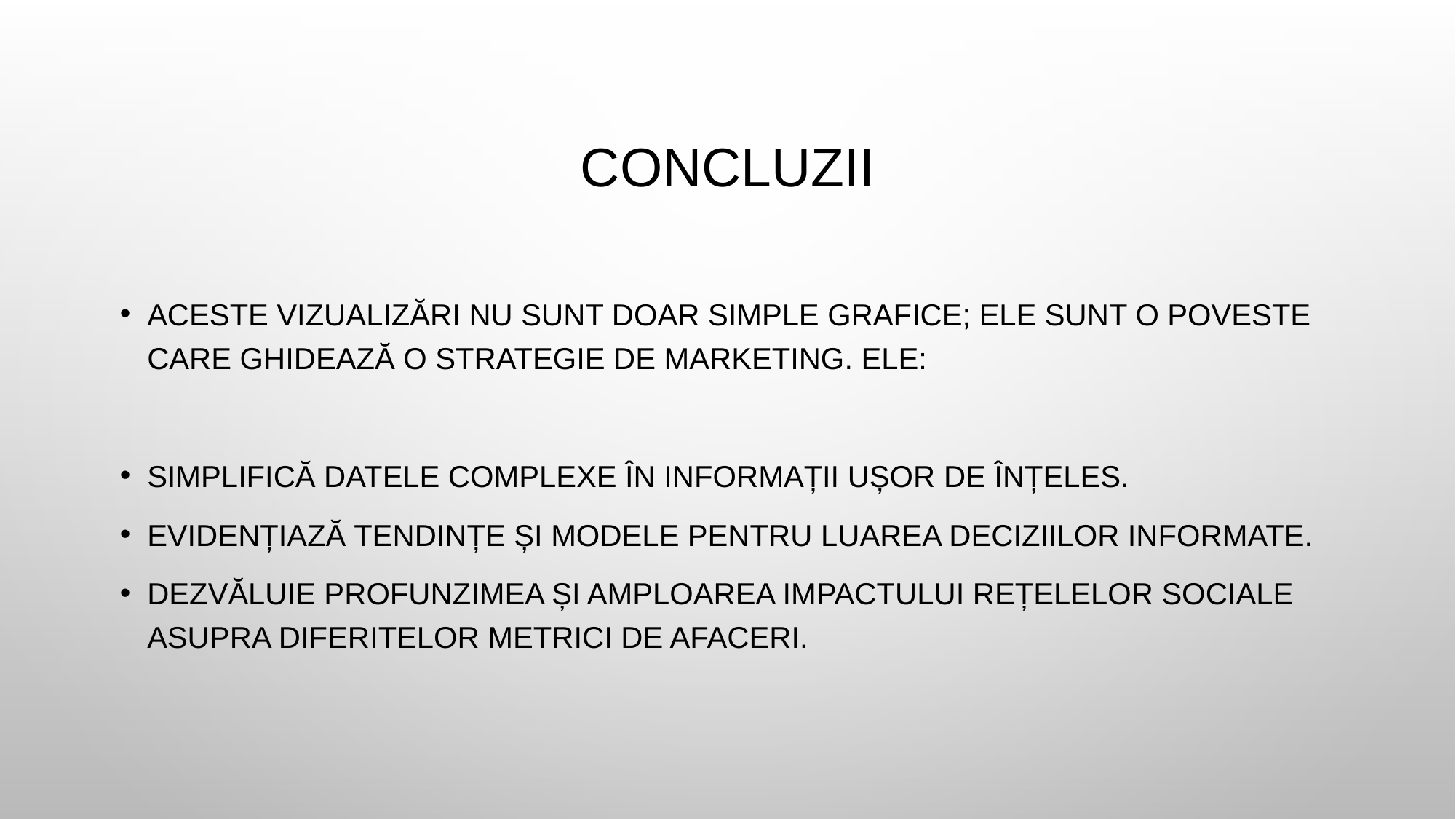

# Concluzii
Aceste vizualizări nu sunt doar simple grafice; ele sunt o poveste care ghidează O strategie de marketing. Ele:

Simplifică datele complexe în informații ușor de înțeles.
Evidențiază tendințe și modele pentru luarea deciziilor informate.
Dezvăluie profunzimea și amploarea impactului rețelelor sociale asupra diferitelor metricI de afaceri.